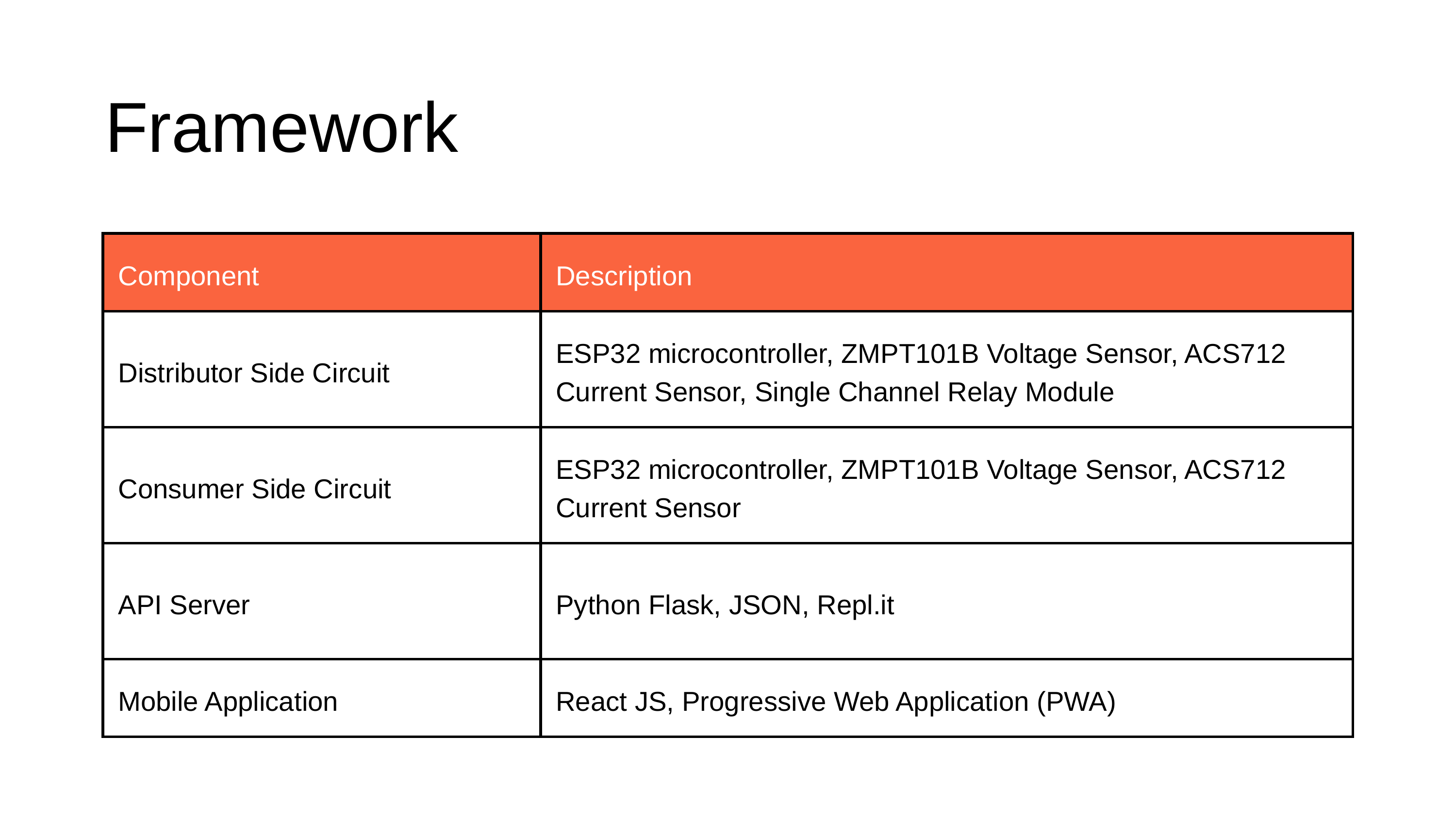

Framework
| Component | Description |
| --- | --- |
| Distributor Side Circuit | ESP32 microcontroller, ZMPT101B Voltage Sensor, ACS712 Current Sensor, Single Channel Relay Module |
| Consumer Side Circuit | ESP32 microcontroller, ZMPT101B Voltage Sensor, ACS712 Current Sensor |
| API Server | Python Flask, JSON, Repl.it |
| Mobile Application | React JS, Progressive Web Application (PWA) |